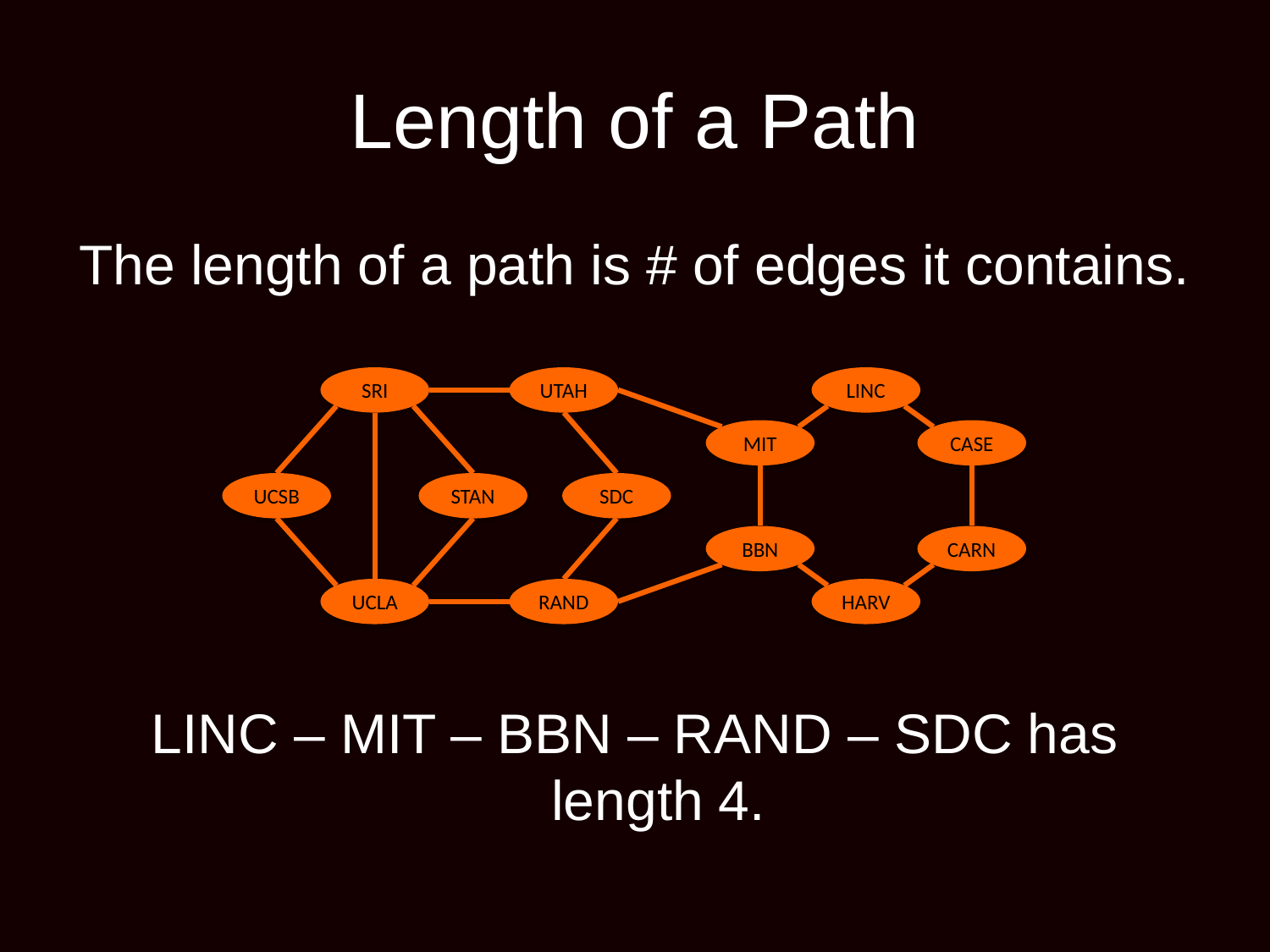

# Length of a Path
The length of a path is # of edges it contains.

LINC – MIT – BBN – RAND – SDC has length 4.
SRI
UTAH
LINC
MIT
CASE
UCSB
STAN
SDC
BBN
CARN
UCLA
RAND
HARV